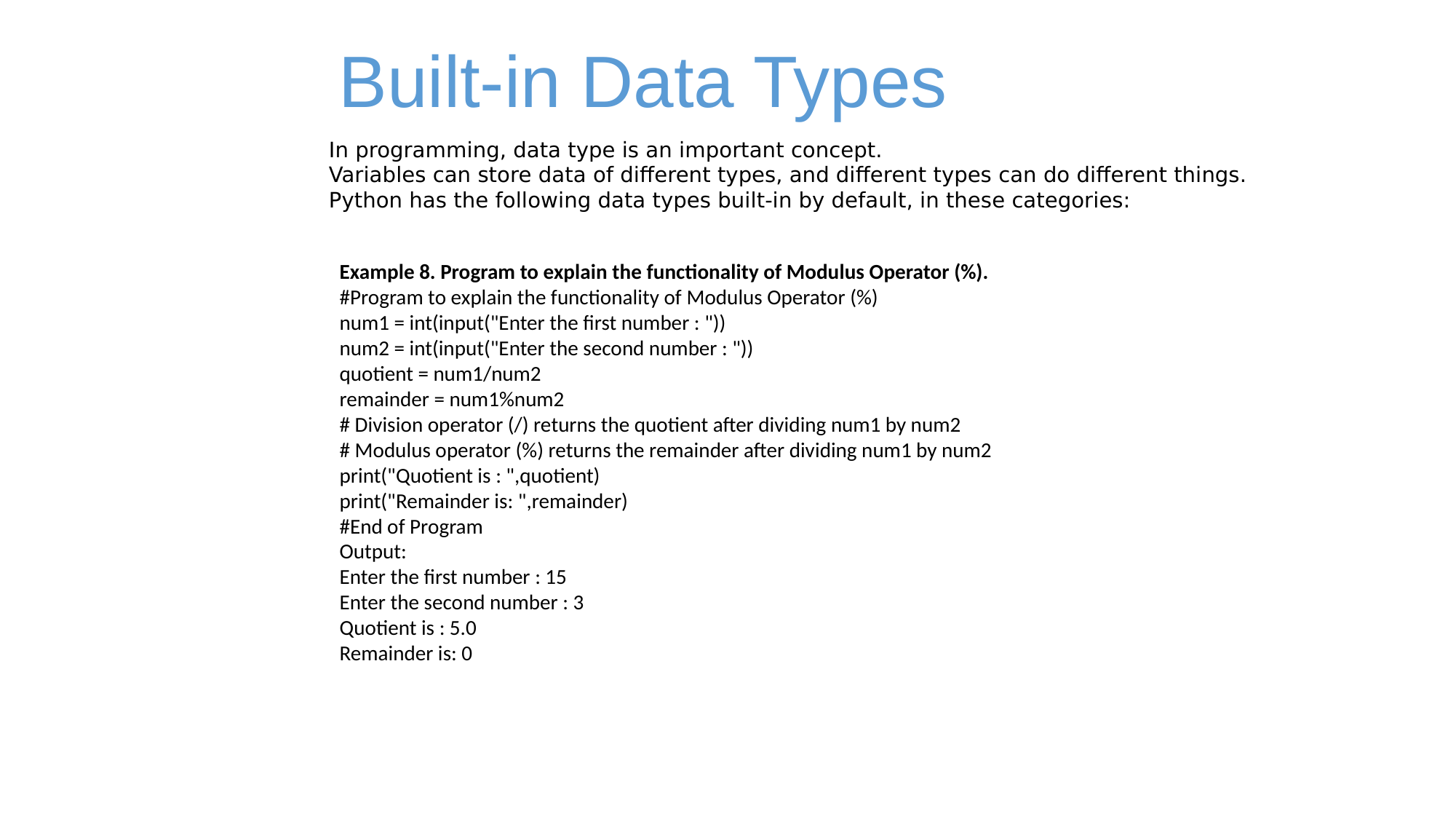

Built-in Data Types
In programming, data type is an important concept.
Variables can store data of different types, and different types can do different things.
Python has the following data types built-in by default, in these categories:

Example 8. Program to explain the functionality of Modulus Operator (%).
#Program to explain the functionality of Modulus Operator (%)
num1 = int(input("Enter the first number : "))
num2 = int(input("Enter the second number : "))
quotient = num1/num2
remainder = num1%num2
# Division operator (/) returns the quotient after dividing num1 by num2
# Modulus operator (%) returns the remainder after dividing num1 by num2
print("Quotient is : ",quotient)
print("Remainder is: ",remainder)
#End of Program
Output:
Enter the first number : 15
Enter the second number : 3
Quotient is : 5.0
Remainder is: 0